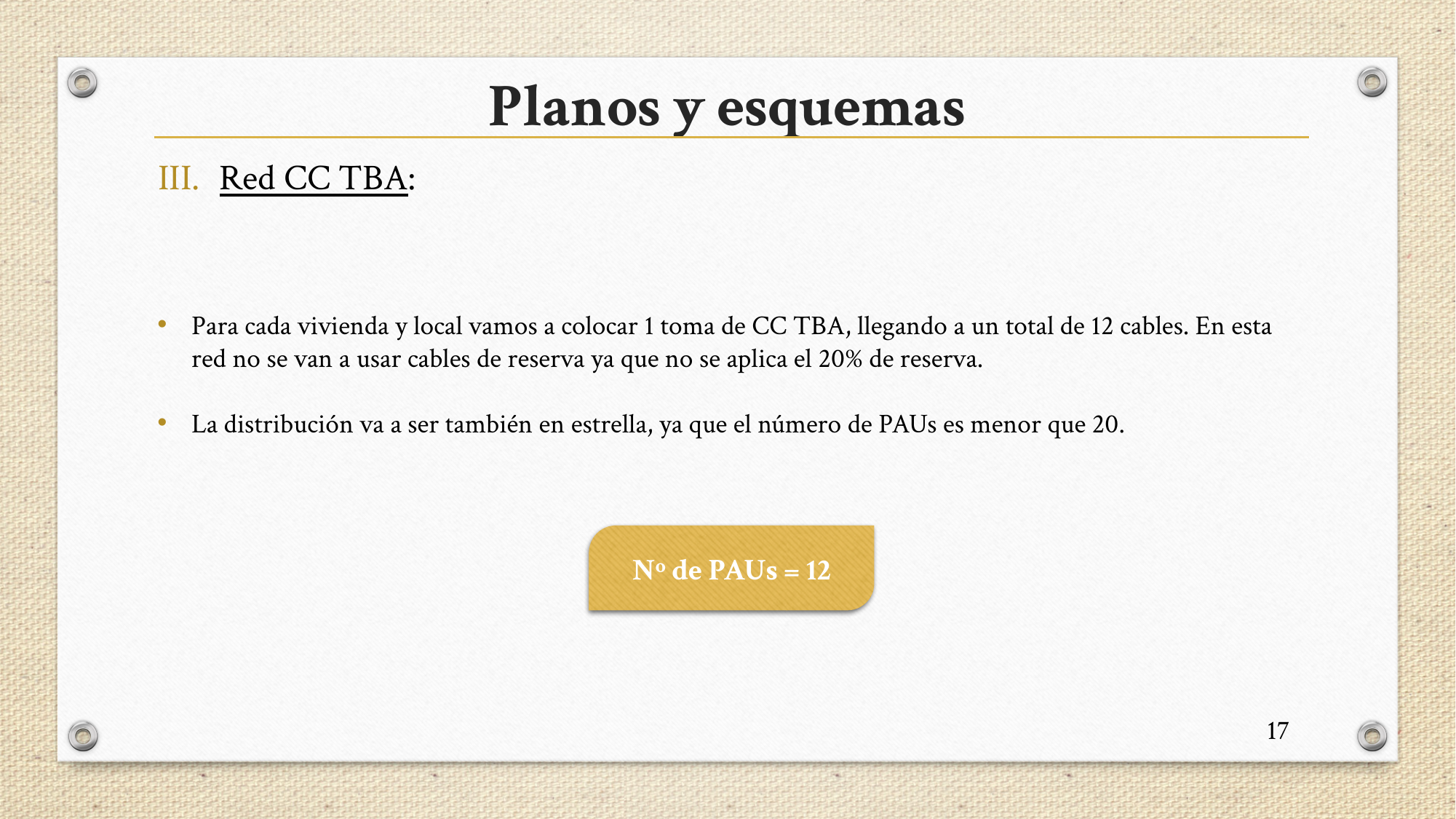

Planos y esquemas
Red CC TBA:
Para cada vivienda y local vamos a colocar 1 toma de CC TBA, llegando a un total de 12 cables. En esta red no se van a usar cables de reserva ya que no se aplica el 20% de reserva.

La distribución va a ser también en estrella, ya que el número de PAUs es menor que 20.
Nº de PAUs = 12
17